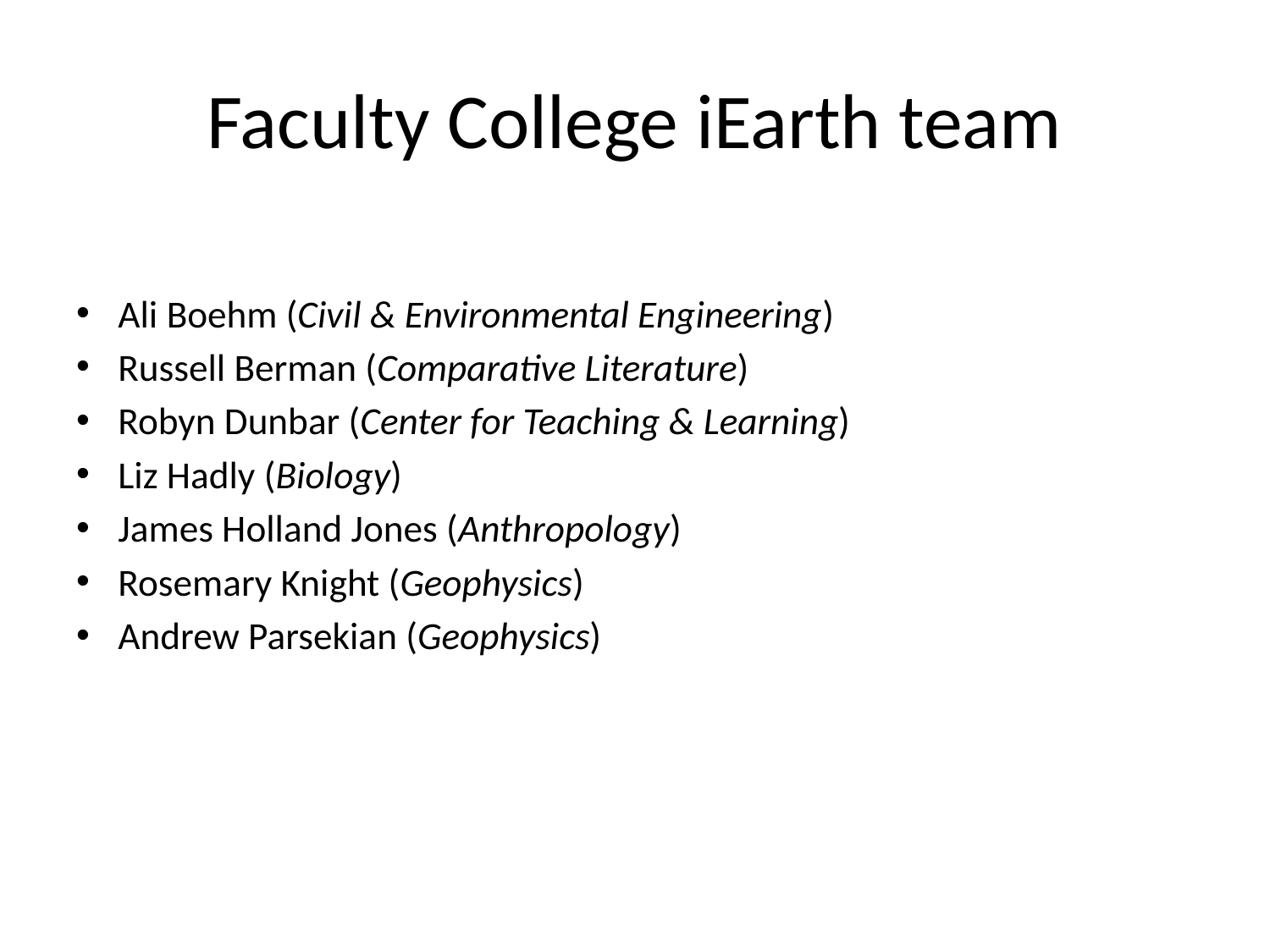

# Faculty College iEarth team
Ali Boehm (Civil & Environmental Engineering)
Russell Berman (Comparative Literature)
Robyn Dunbar (Center for Teaching & Learning)
Liz Hadly (Biology)
James Holland Jones (Anthropology)
Rosemary Knight (Geophysics)
Andrew Parsekian (Geophysics)